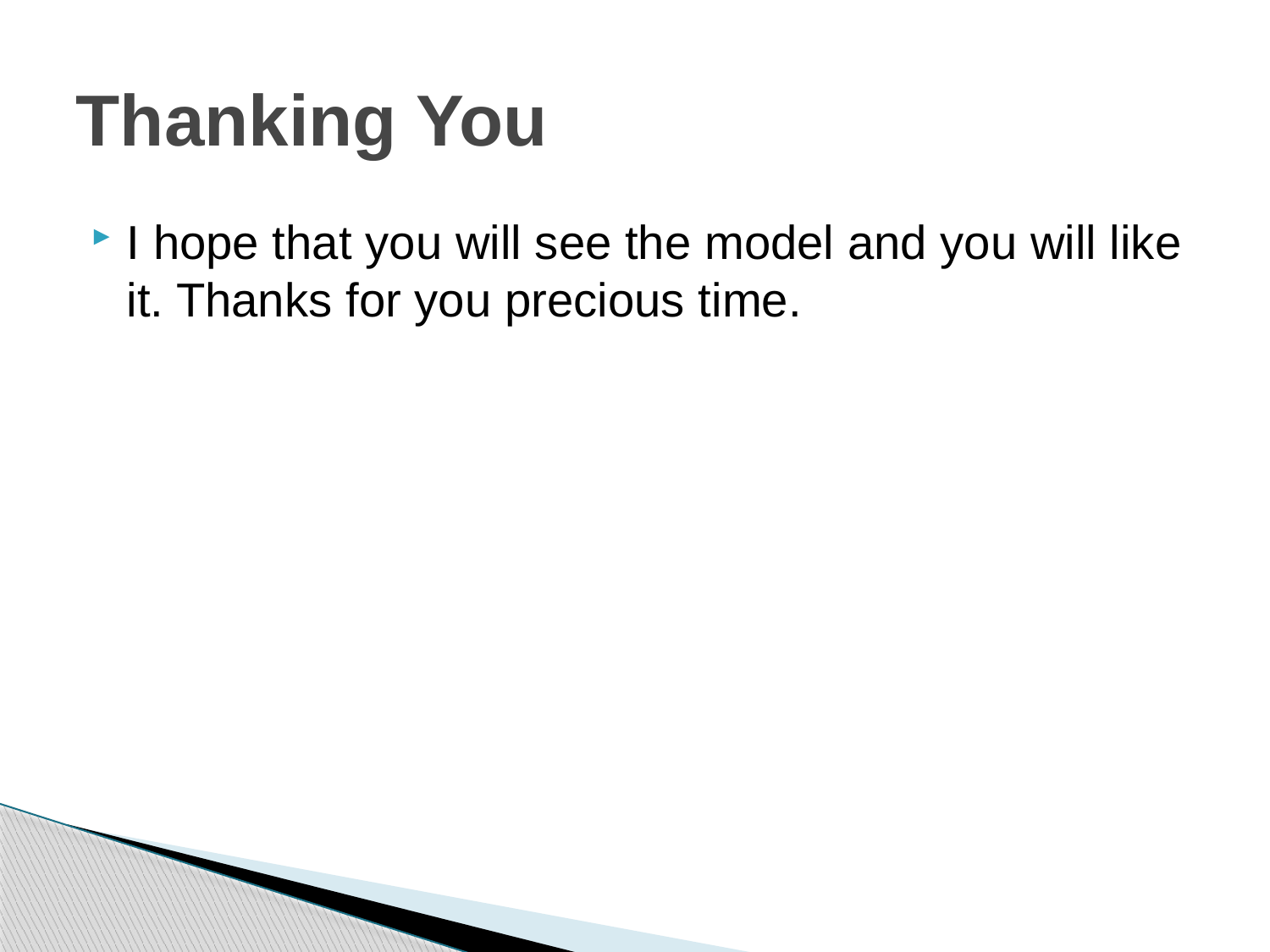

# Thanking You
I hope that you will see the model and you will like it. Thanks for you precious time.